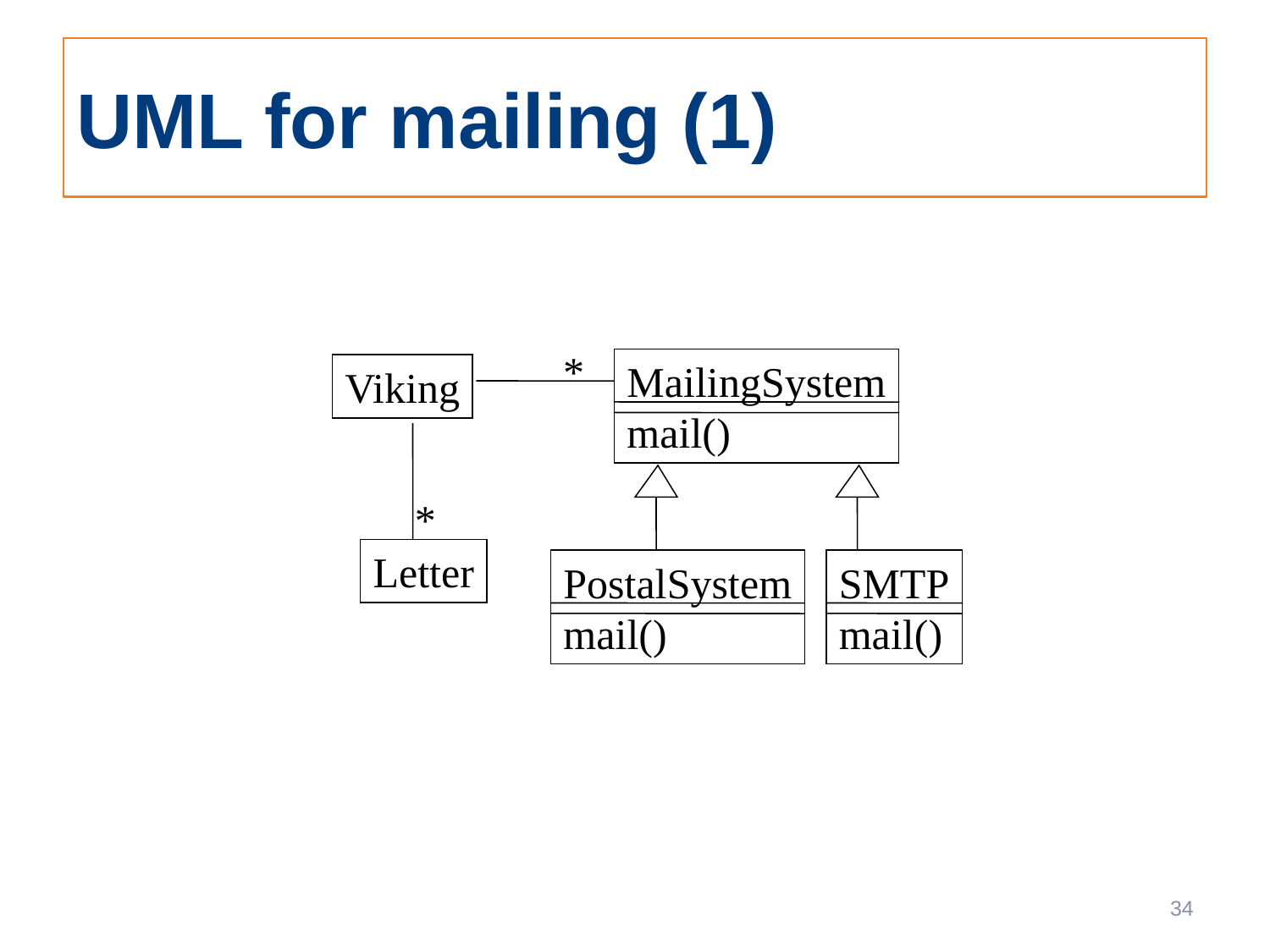

# UML for mailing (1)
*
MailingSystem
mail()
Viking

*

Letter
PostalSystem
mail()
SMTP
mail()

34